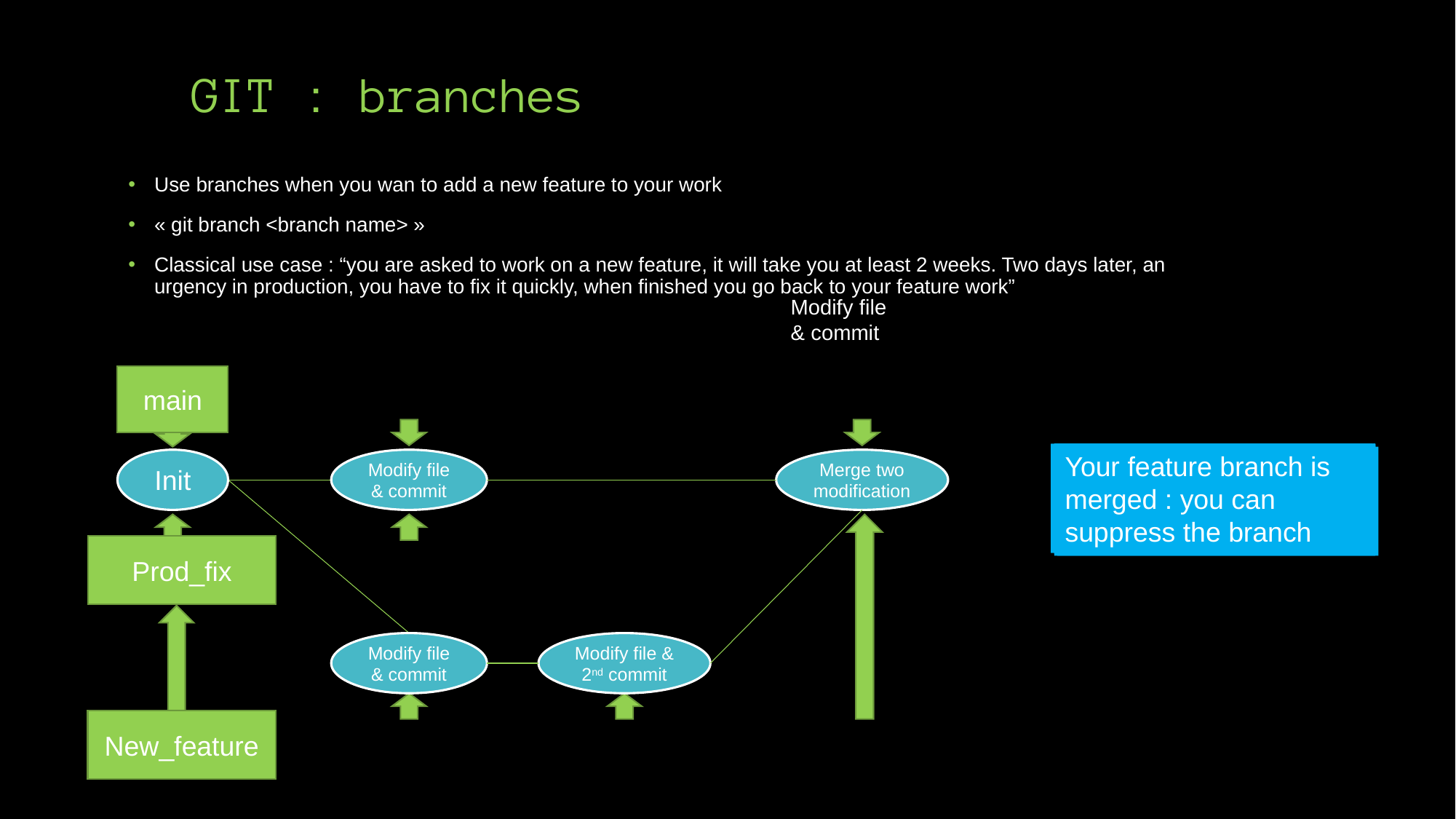

git config --global user.name "Mon Nom" git config --global user.email "votreemail@votreemail.com"

# GIT : branches
Use branches when you wan to add a new feature to your work
« git branch <branch name> »
Classical use case : “you are asked to work on a new feature, it will take you at least 2 weeks. Two days later, an urgency in production, you have to fix it quickly, when finished you go back to your feature work”

Modify file & commit
main

When the feature is finished : Merge your file with main !!
Keep on working on your feature : modify the file and commit it
Modify the file and commit modification

Create a branch for the hot fix in production

Modifiy the same file for the hot fix !
And commit it
Merge with the main branch

Your feature branch is merged : you can suppress the branch
When the branch is merged into main, you can suppress it
Git initialisation with one file in the folder

Create a new branch for your new feature

Init
Modify file & commit
Merge two modification

Prod_fix

Modify file & commit
Modify file & 2nd commit

New_feature